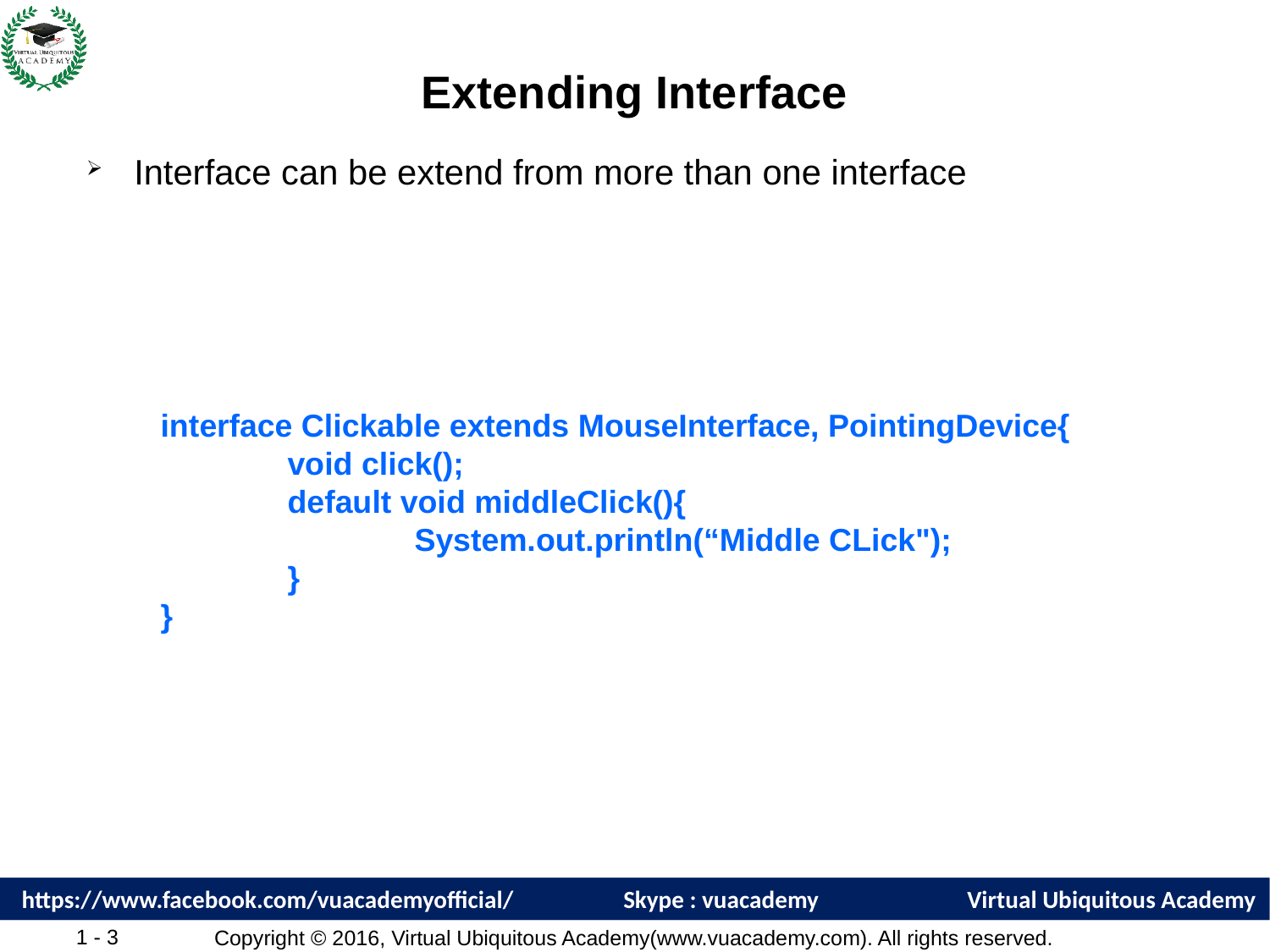

# Extending Interface
Interface can be extend from more than one interface
interface Clickable extends MouseInterface, PointingDevice{
 	void click();
	default void middleClick(){
		System.out.println(“Middle CLick");
	}
}